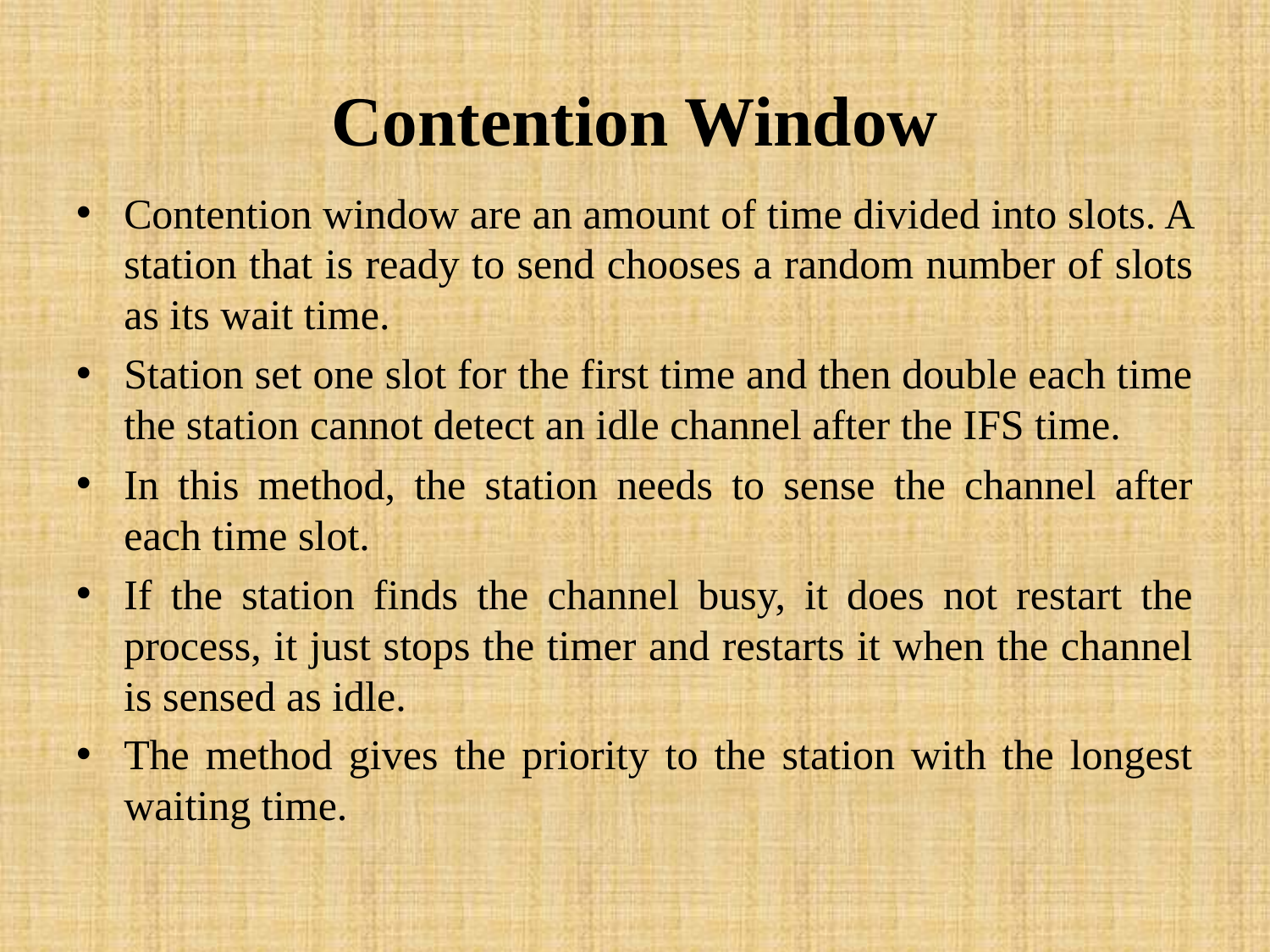

# Contention Window
Contention window are an amount of time divided into slots. A station that is ready to send chooses a random number of slots as its wait time.
Station set one slot for the first time and then double each time the station cannot detect an idle channel after the IFS time.
In this method, the station needs to sense the channel after each time slot.
If the station finds the channel busy, it does not restart the process, it just stops the timer and restarts it when the channel is sensed as idle.
The method gives the priority to the station with the longest waiting time.